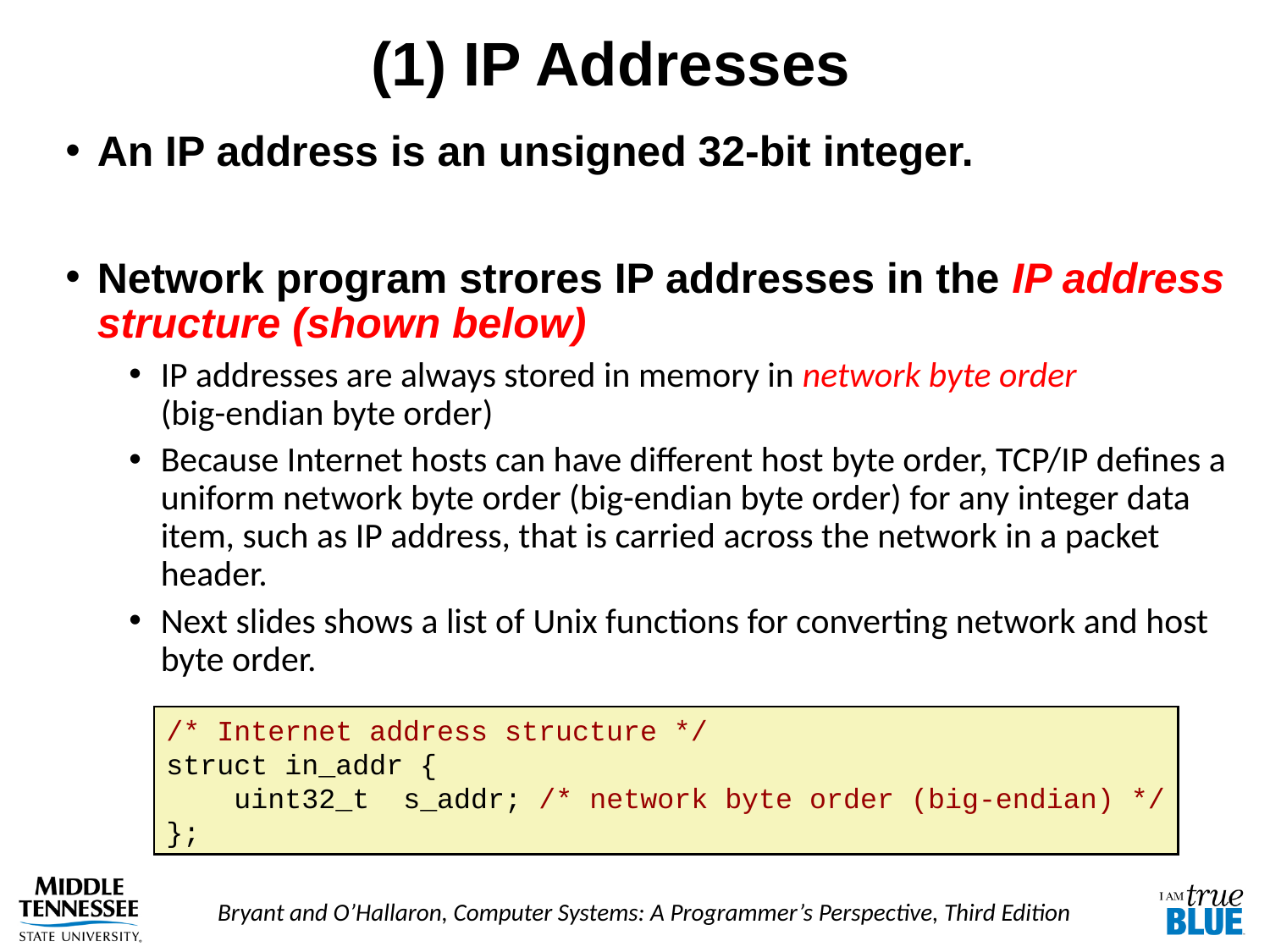

# (1) IP Addresses
An IP address is an unsigned 32-bit integer.

Network program strores IP addresses in the IP address structure (shown below)
IP addresses are always stored in memory in network byte order
(big-endian byte order)
Because Internet hosts can have different host byte order, TCP/IP defines a uniform network byte order (big-endian byte order) for any integer data item, such as IP address, that is carried across the network in a packet header.
Next slides shows a list of Unix functions for converting network and host byte order.
/* Internet address structure */
struct in_addr {
    uint32_t  s_addr; /* network byte order (big-endian) */
};